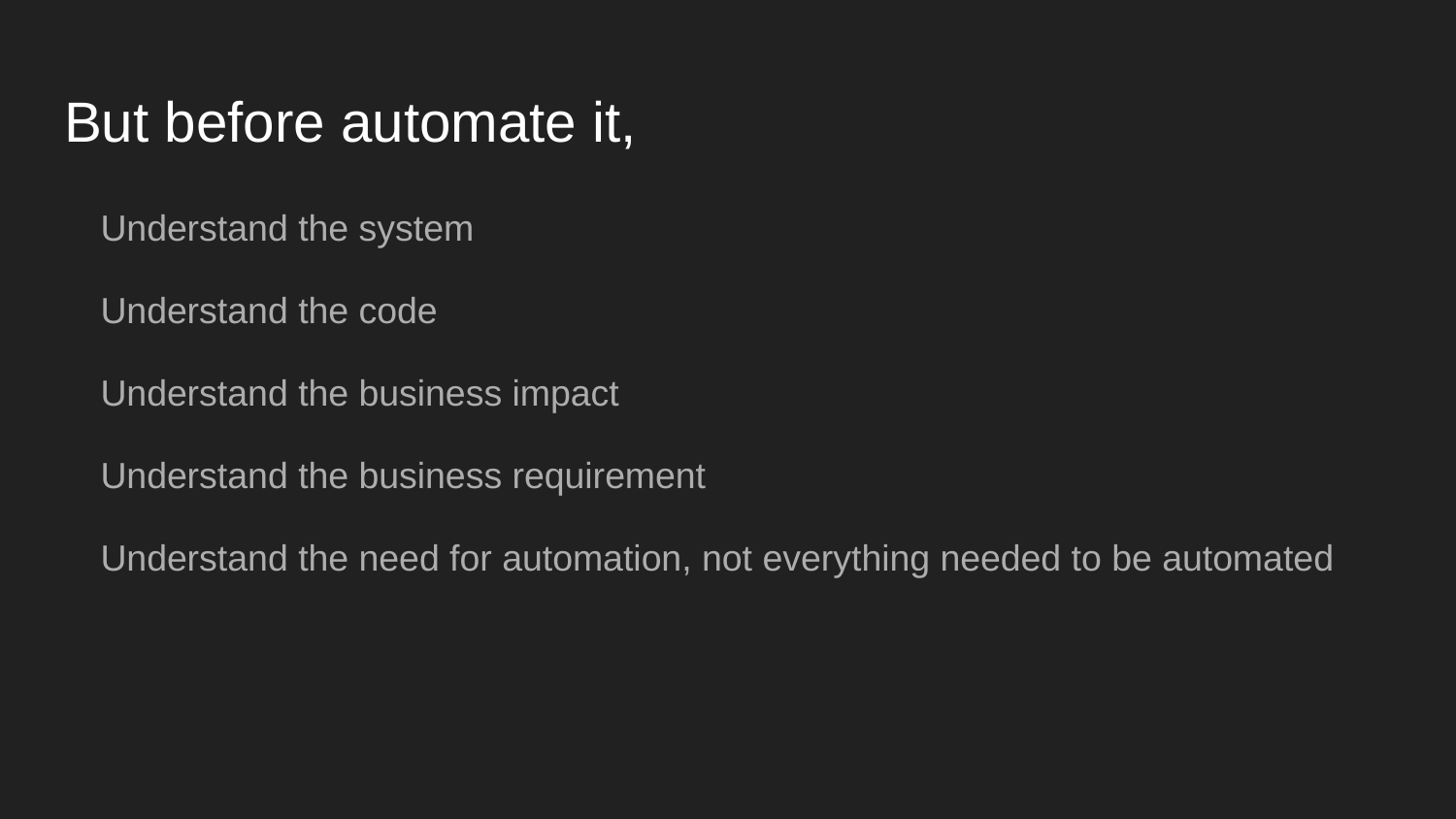

# But before automate it,
Understand the system
Understand the code
Understand the business impact
Understand the business requirement
Understand the need for automation, not everything needed to be automated